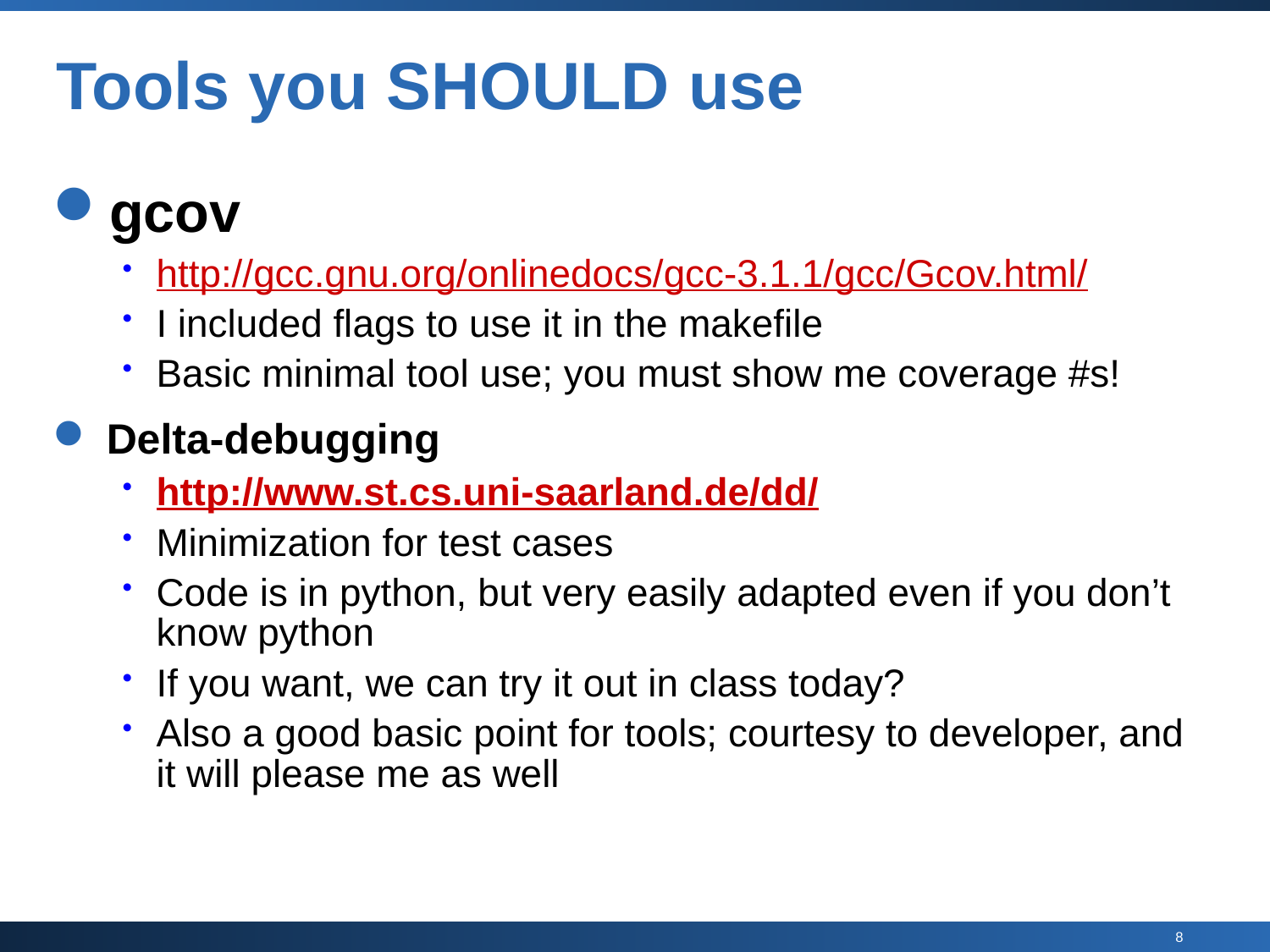

# Tools you SHOULD use
gcov
http://gcc.gnu.org/onlinedocs/gcc-3.1.1/gcc/Gcov.html/
I included flags to use it in the makefile
Basic minimal tool use; you must show me coverage #s!
Delta-debugging
http://www.st.cs.uni-saarland.de/dd/
Minimization for test cases
Code is in python, but very easily adapted even if you don’t know python
If you want, we can try it out in class today?
Also a good basic point for tools; courtesy to developer, and it will please me as well